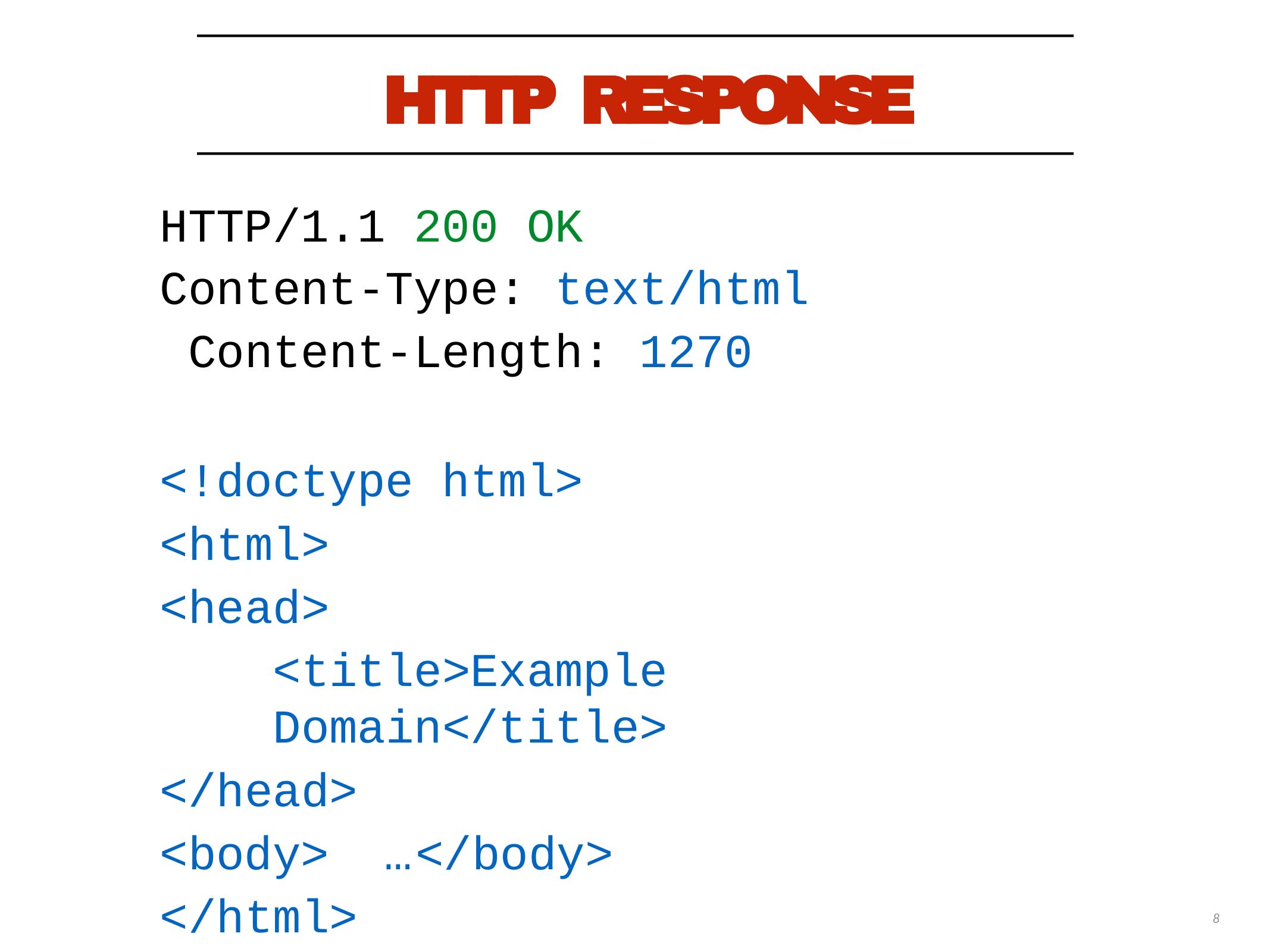

# HTTP RESPONSE
HTTP/1.1 200 OK
Content-Type: text/html  Content-Length: 1270

<!doctype html>
<html>
<head>
<title>Example Domain</title>
</head>
<body> …	</body>
</html>
8